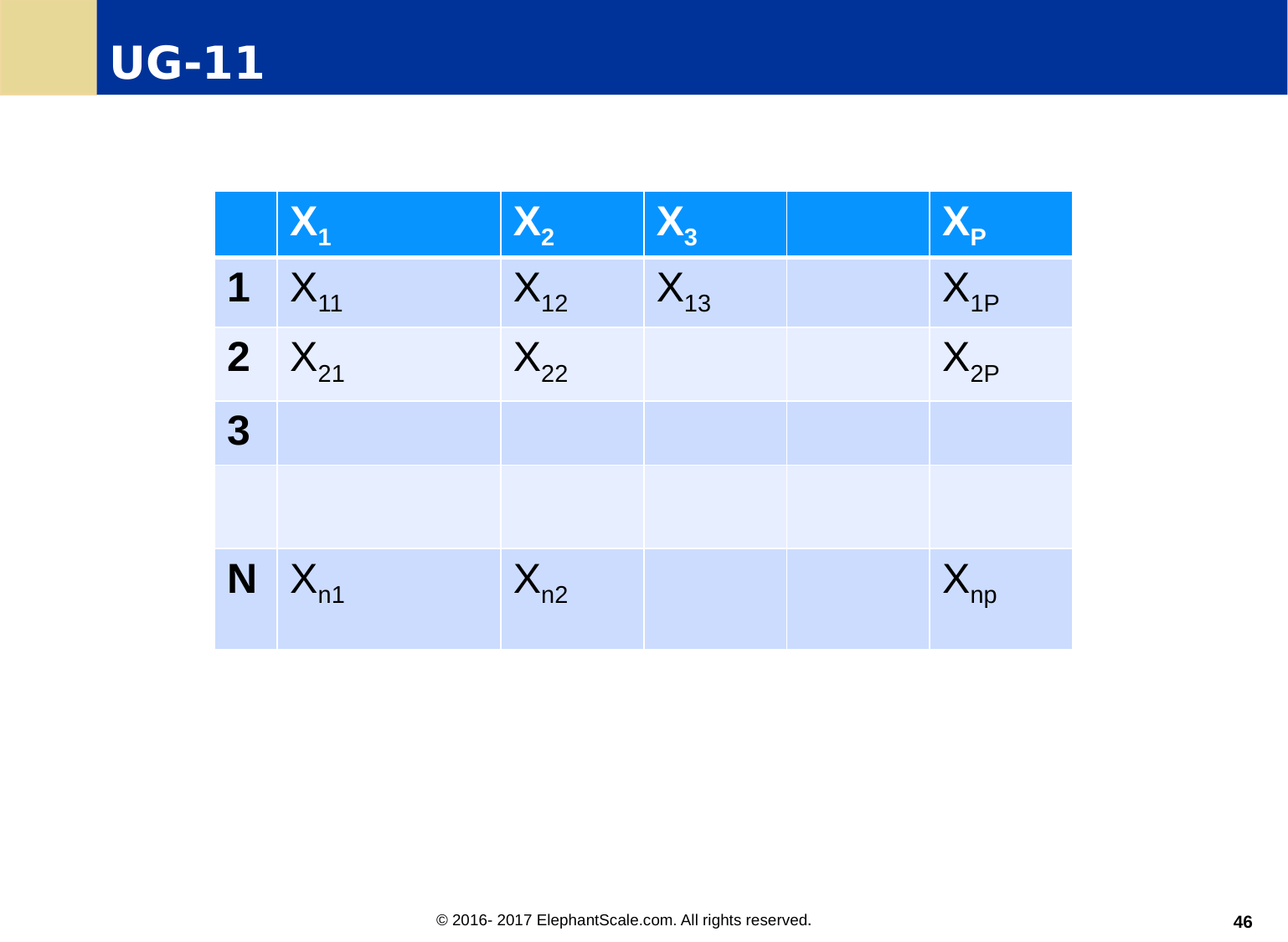

# UG-11
|  | X1 | X2 | X3 |  | XP |
| --- | --- | --- | --- | --- | --- |
| 1 | X11 | X12 | X13 |  | X1P |
| 2 | X21 | X22 |  |  | X2P |
| 3 |  |  |  |  |  |
|  |  |  |  |  |  |
| N | Xn1 | Xn2 |  |  | Xnp |
46